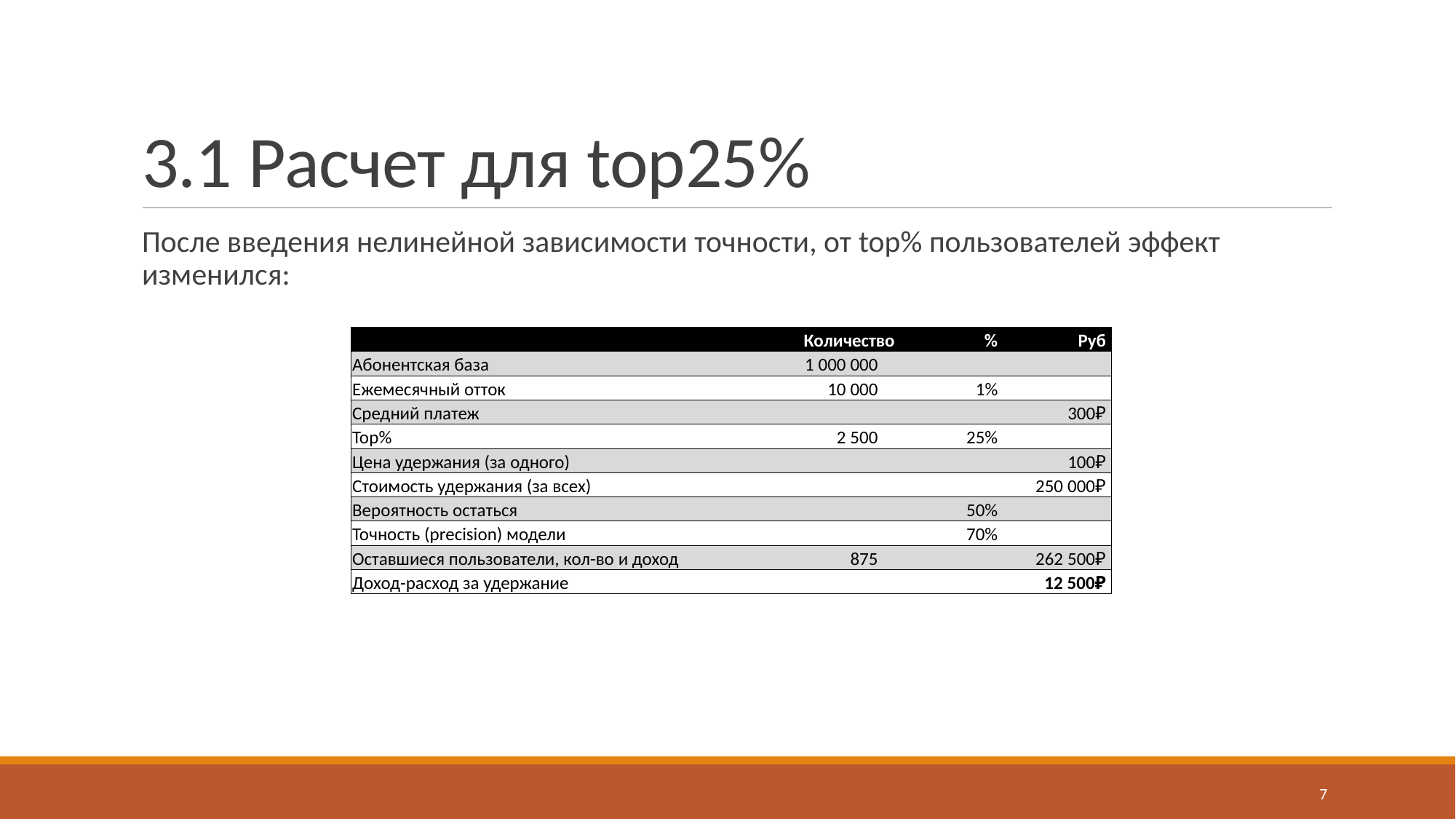

# 3.1 Расчет для top25%
После введения нелинейной зависимости точности, от top% пользователей эффект изменился:

|  | Количество | % | Руб |
| --- | --- | --- | --- |
| Абонентская база | 1 000 000 |  |  |
| Ежемесячный отток | 10 000 | 1% |  |
| Средний платеж |  |  | 300₽ |
| Top% | 2 500 | 25% |  |
| Цена удержания (за одного) |  |  | 100₽ |
| Стоимость удержания (за всех) |  |  | 250 000₽ |
| Вероятность остаться |  | 50% |  |
| Точность (precision) модели |  | 70% |  |
| Оставшиеся пользователи, кол-во и доход | 875 |  | 262 500₽ |
| Доход-расход за удержание |  |  | 12 500₽ |
7